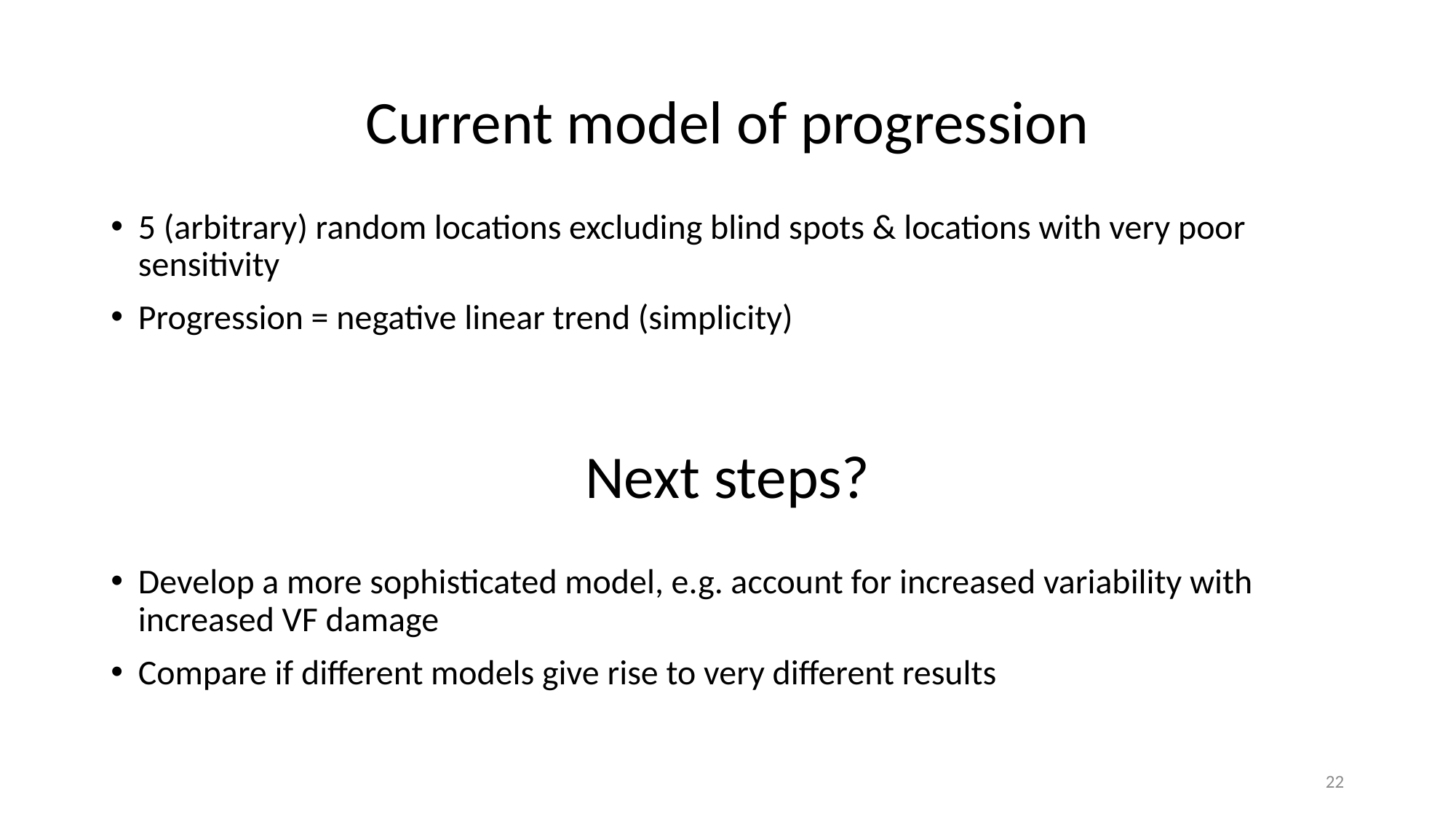

# Current model of progression
5 (arbitrary) random locations excluding blind spots & locations with very poor sensitivity
Progression = negative linear trend (simplicity)

Next steps?
Develop a more sophisticated model, e.g. account for increased variability with increased VF damage
Compare if different models give rise to very different results

22